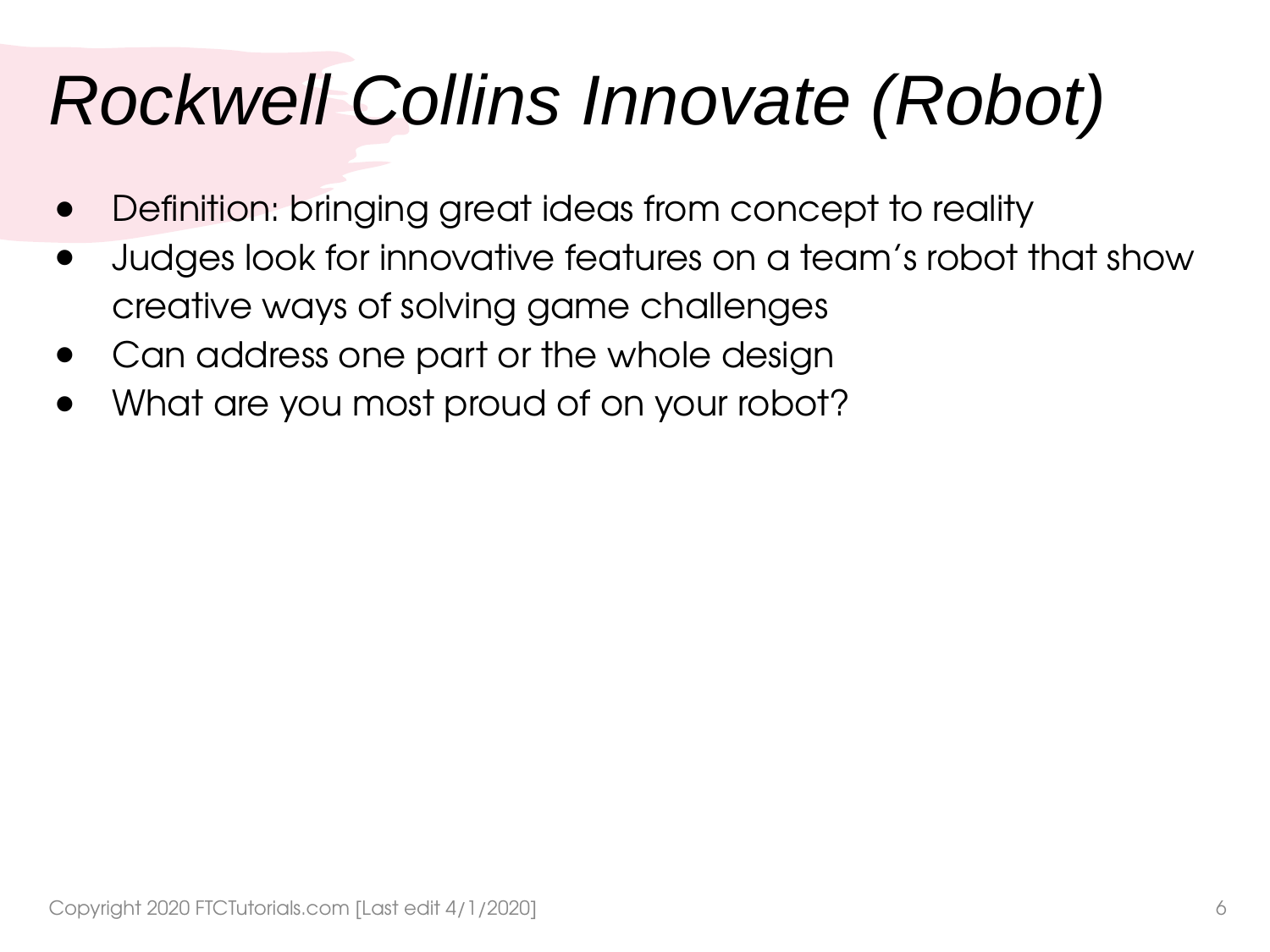

# Rockwell Collins Innovate (Robot)
Definition: bringing great ideas from concept to reality
Judges look for innovative features on a team’s robot that show creative ways of solving game challenges
Can address one part or the whole design
What are you most proud of on your robot?

Copyright 2020 FTCTutorials.com [Last edit 4/1/2020]
6